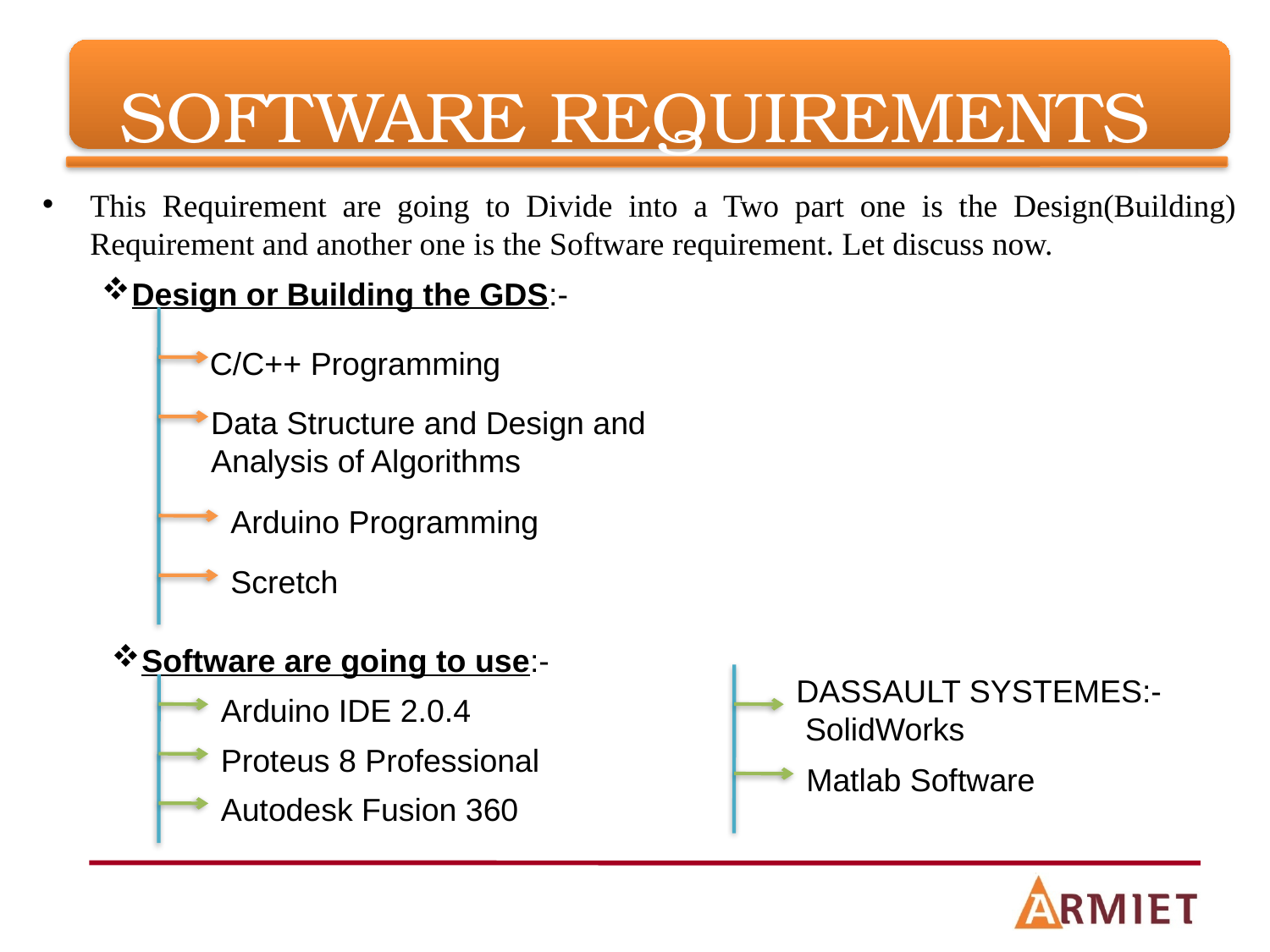

# SOFTWARE REQUIREMENTS
This Requirement are going to Divide into a Two part one is the Design(Building) Requirement and another one is the Software requirement. Let discuss now.
Design or Building the GDS:-
 C/C++ Programming
Data Structure and Design and Analysis of Algorithms
Arduino Programming
Scretch
Software are going to use:-
DASSAULT SYSTEMES:-
 SolidWorks
Arduino IDE 2.0.4
Proteus 8 Professional
Matlab Software
Autodesk Fusion 360